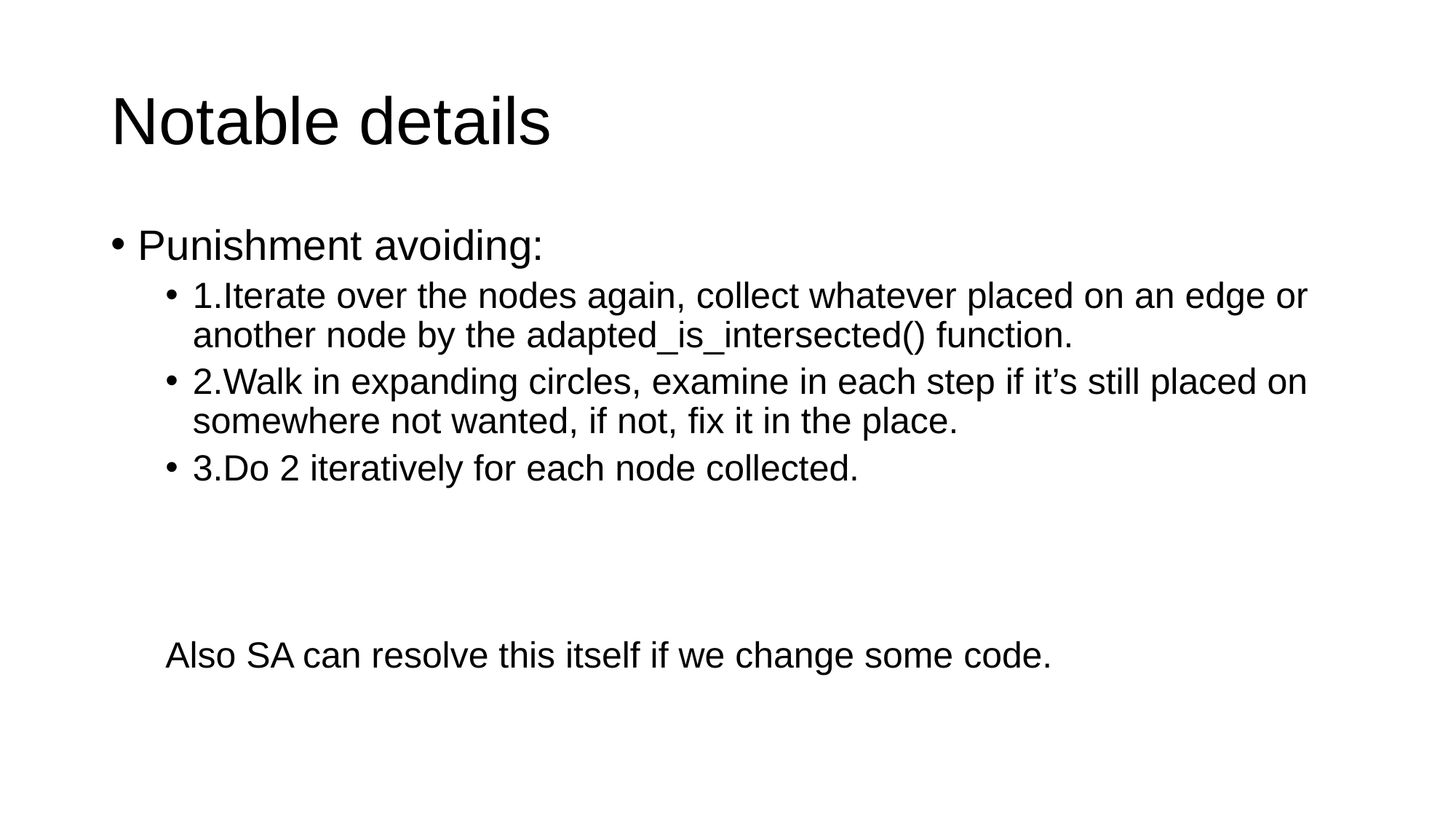

# Notable details
Punishment avoiding:
1.Iterate over the nodes again, collect whatever placed on an edge or another node by the adapted_is_intersected() function.
2.Walk in expanding circles, examine in each step if it’s still placed on somewhere not wanted, if not, fix it in the place.
3.Do 2 iteratively for each node collected.

Also SA can resolve this itself if we change some code.